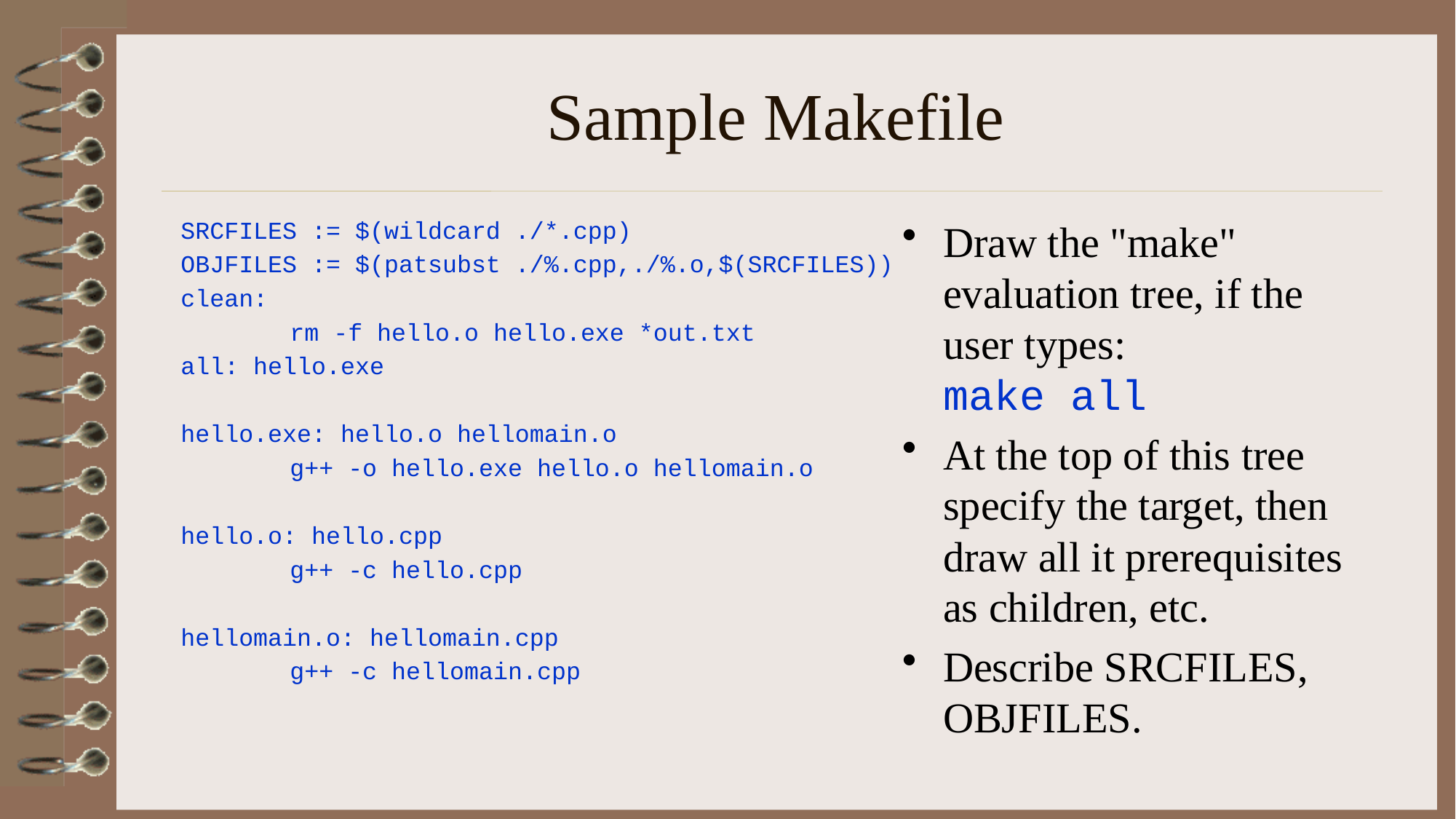

# Sample Makefile
SRCFILES := $(wildcard ./*.cpp)
OBJFILES := $(patsubst ./%.cpp,./%.o,$(SRCFILES))
clean:
	rm -f hello.o hello.exe *out.txt
all: hello.exe

hello.exe: hello.o hellomain.o
	g++ -o hello.exe hello.o hellomain.o

hello.o: hello.cpp
	g++ -c hello.cpp

hellomain.o: hellomain.cpp
	g++ -c hellomain.cpp
Draw the "make" evaluation tree, if the user types:
make all
At the top of this tree specify the target, then draw all it prerequisites as children, etc.
Describe SRCFILES, OBJFILES.